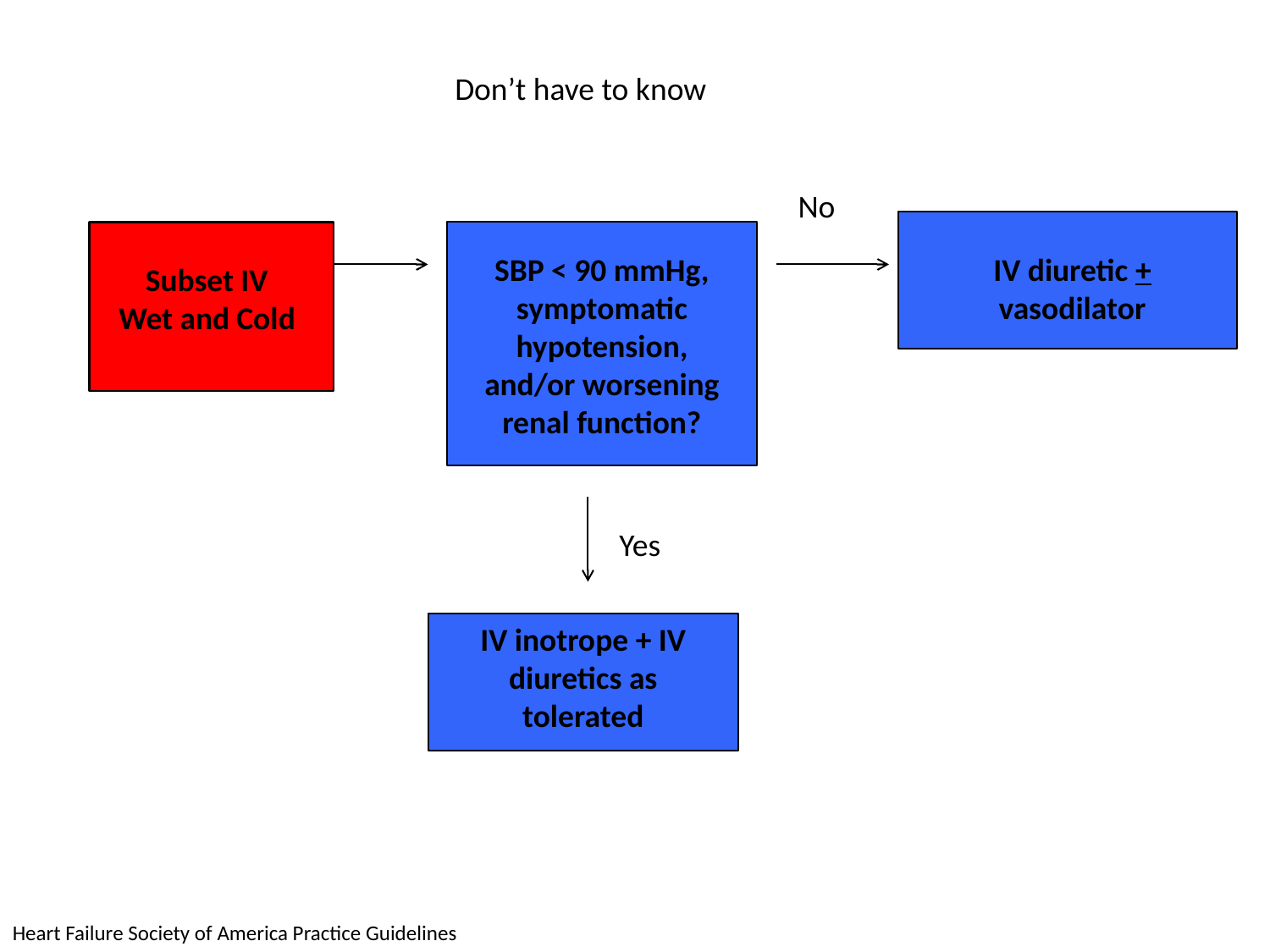

Don’t have to know
No

SBP < 90 mmHg, symptomatic hypotension, and/or worsening renal function?
IV diuretic + vasodilator
Subset IV
Wet and Cold
Yes

IV inotrope + IV diuretics as tolerated
Heart Failure Society of America Practice Guidelines